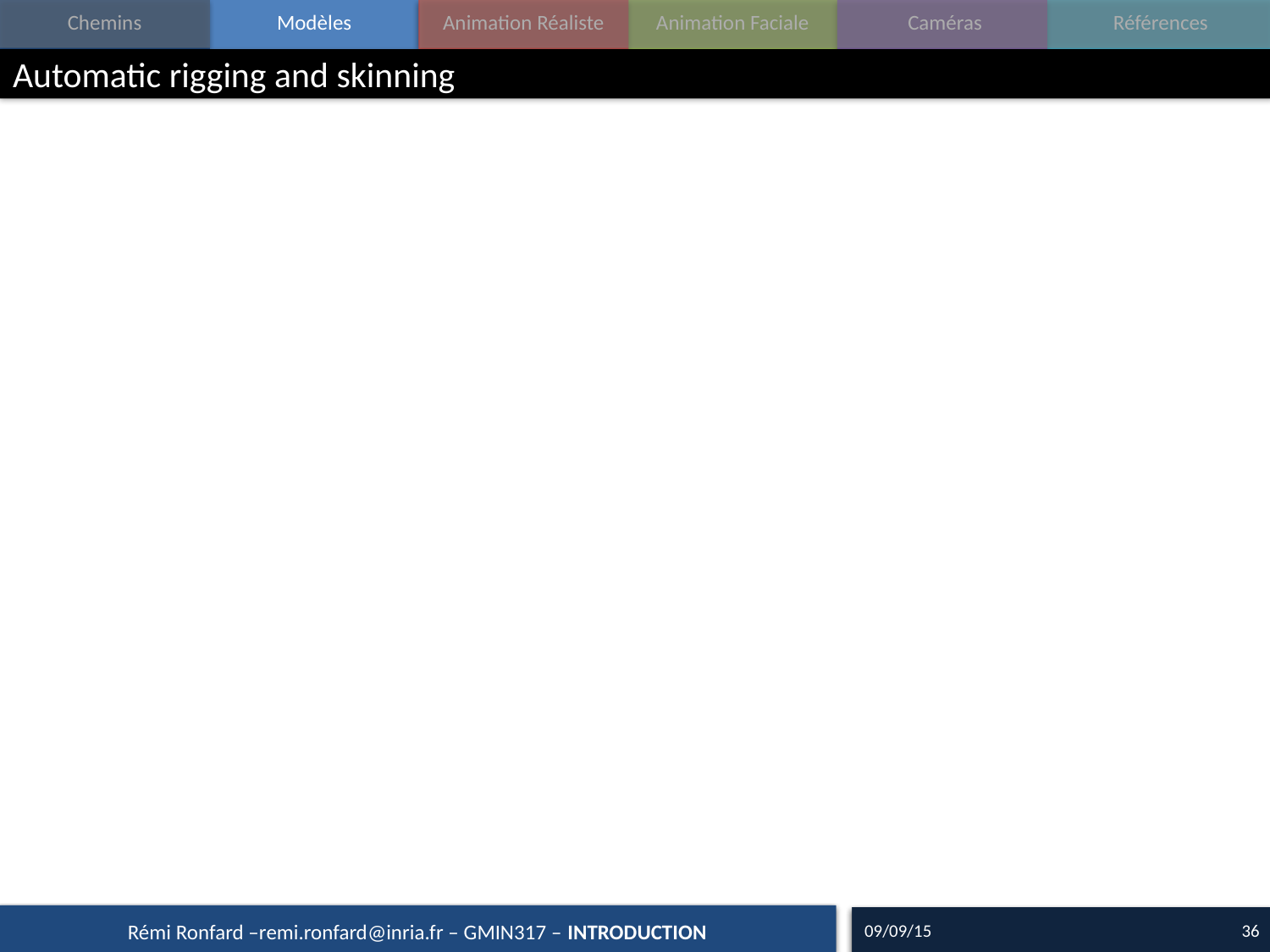

# Automatic rigging and skinning

09/09/15
36
Rémi Ronfard –remi.ronfard@inria.fr – GMIN317 – INTRODUCTION